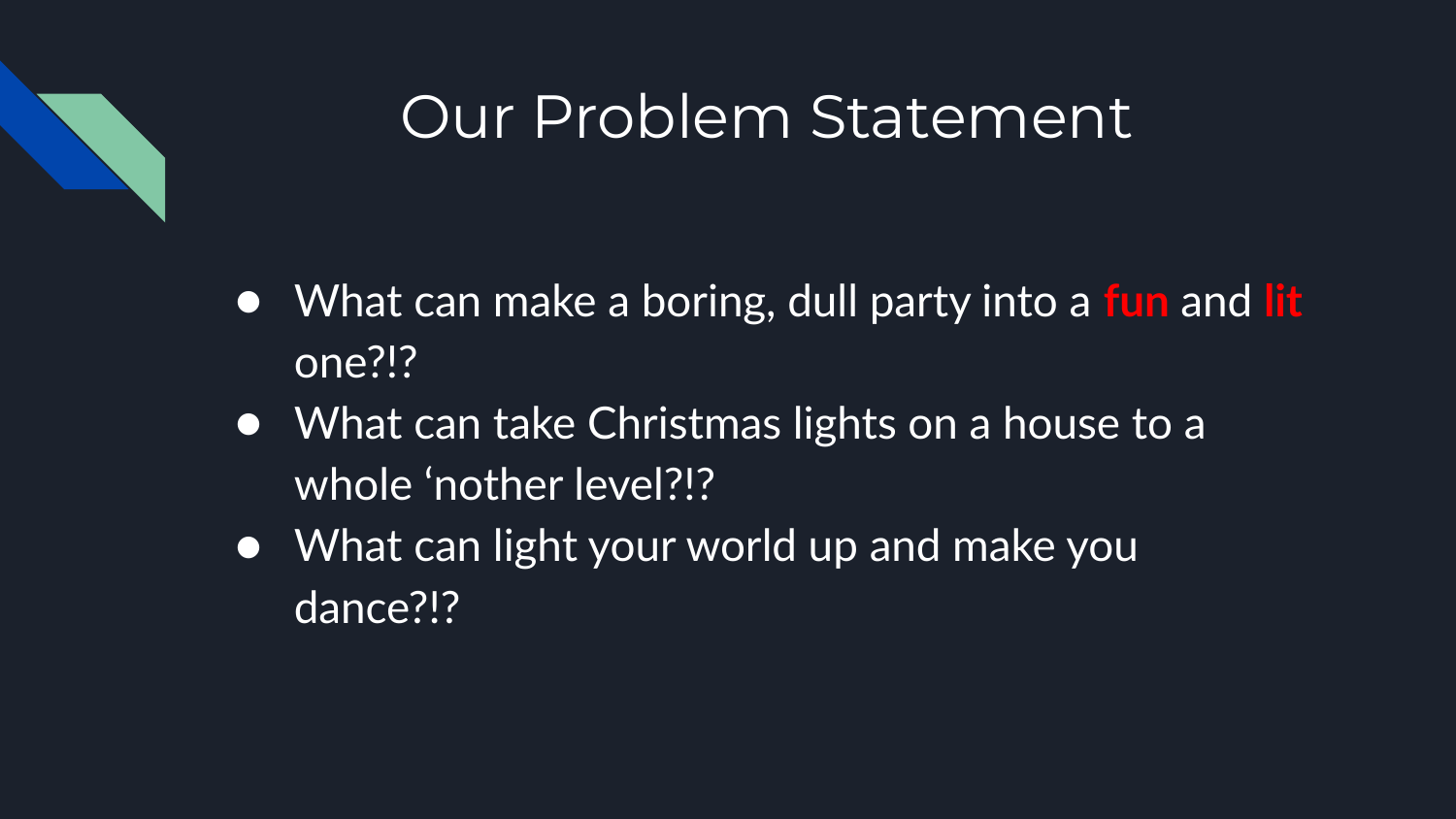

# Our Problem Statement
What can make a boring, dull party into a fun and lit one?!?
What can take Christmas lights on a house to a whole ‘nother level?!?
What can light your world up and make you dance?!?